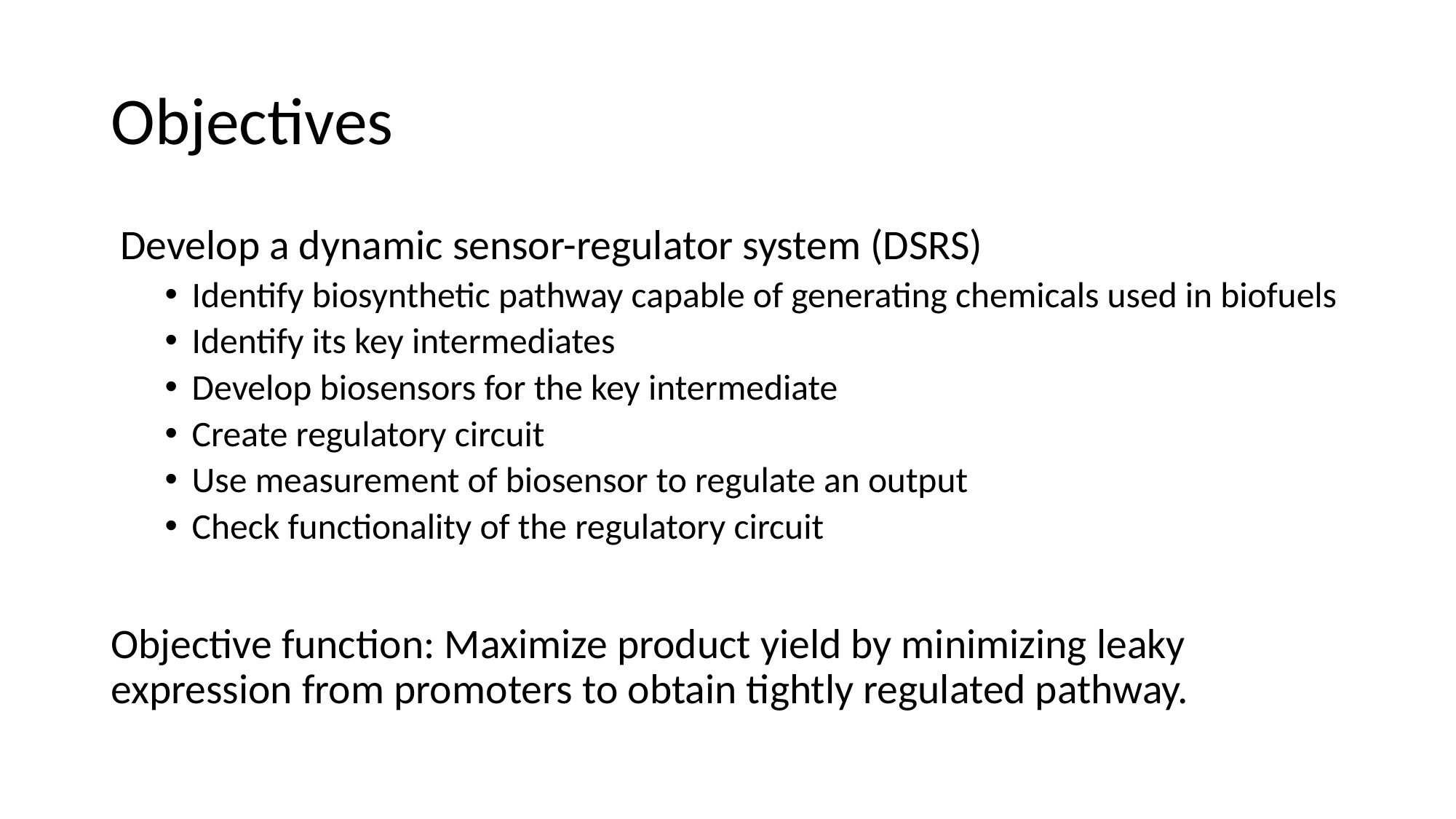

# Objectives
 Develop a dynamic sensor-regulator system (DSRS)
Identify biosynthetic pathway capable of generating chemicals used in biofuels
Identify its key intermediates
Develop biosensors for the key intermediate
Create regulatory circuit
Use measurement of biosensor to regulate an output
Check functionality of the regulatory circuit

Objective function: Maximize product yield by minimizing leaky expression from promoters to obtain tightly regulated pathway.